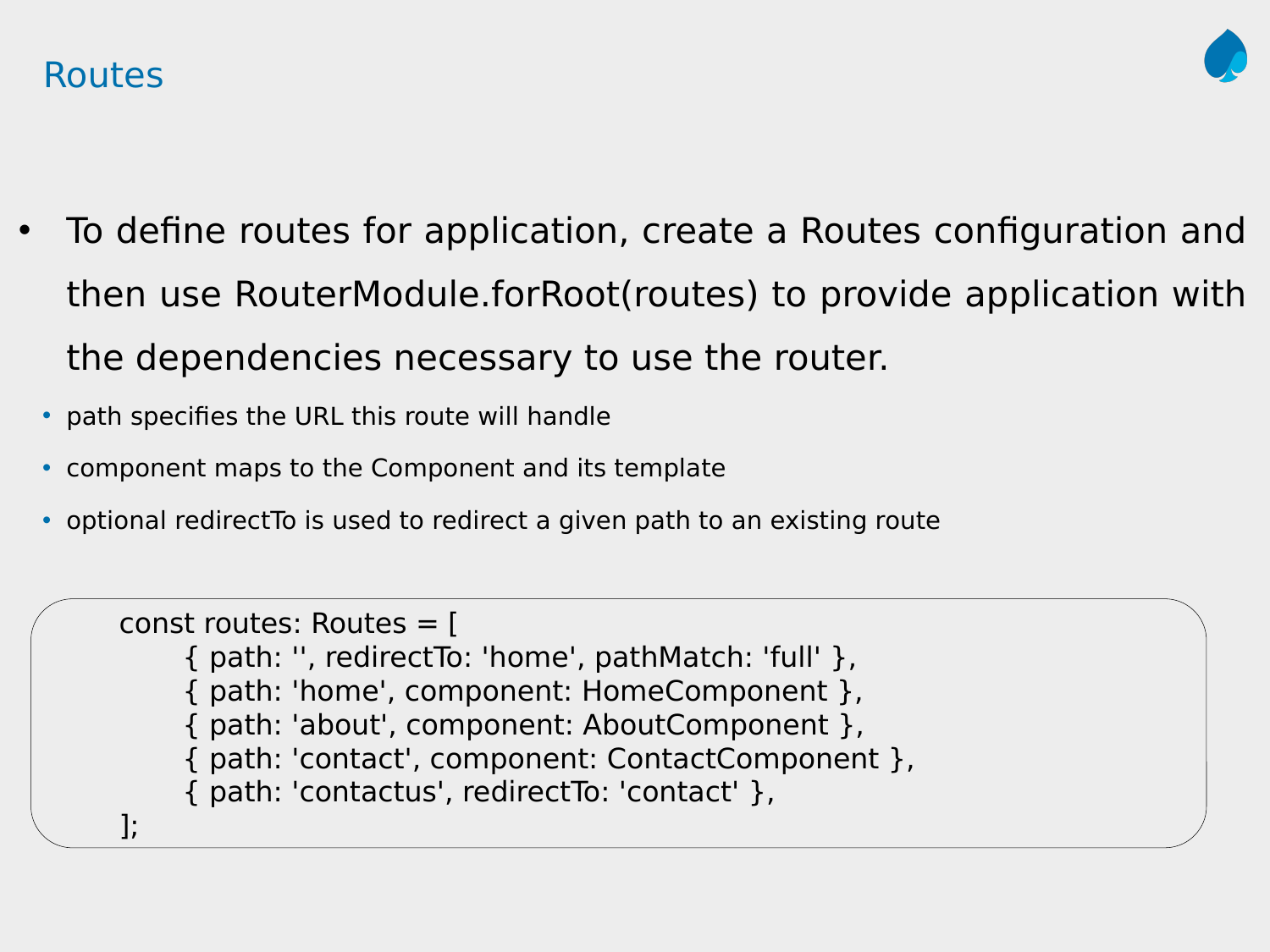

# Routes
To define routes for application, create a Routes configuration and then use RouterModule.forRoot(routes) to provide application with the dependencies necessary to use the router.
path specifies the URL this route will handle
component maps to the Component and its template
optional redirectTo is used to redirect a given path to an existing route
const routes: Routes = [
{ path: '', redirectTo: 'home', pathMatch: 'full' },
{ path: 'home', component: HomeComponent },
{ path: 'about', component: AboutComponent },
{ path: 'contact', component: ContactComponent },
{ path: 'contactus', redirectTo: 'contact' },
];